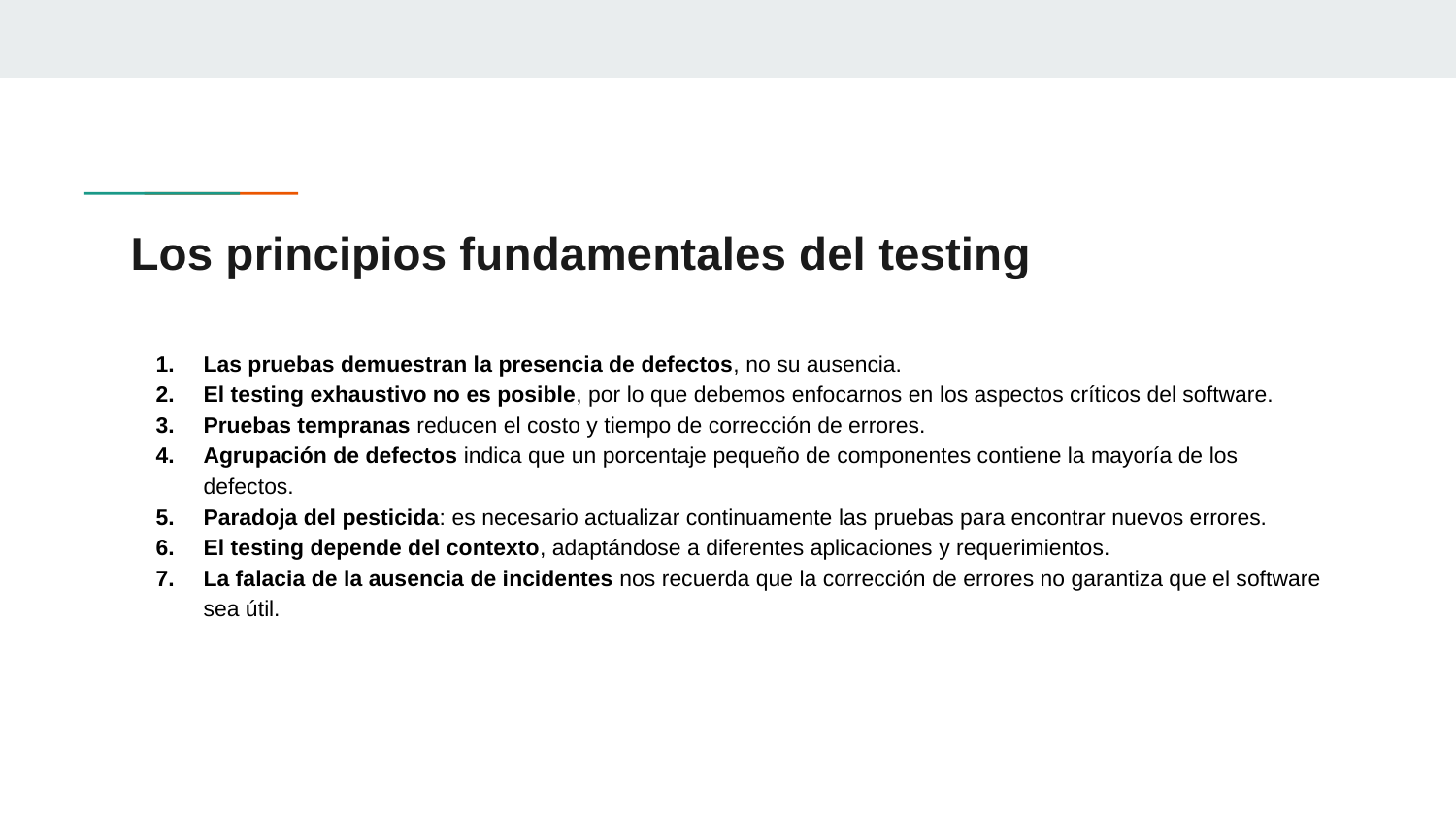

# Los principios fundamentales del testing
Las pruebas demuestran la presencia de defectos, no su ausencia.
El testing exhaustivo no es posible, por lo que debemos enfocarnos en los aspectos críticos del software.
Pruebas tempranas reducen el costo y tiempo de corrección de errores.
Agrupación de defectos indica que un porcentaje pequeño de componentes contiene la mayoría de los defectos.
Paradoja del pesticida: es necesario actualizar continuamente las pruebas para encontrar nuevos errores.
El testing depende del contexto, adaptándose a diferentes aplicaciones y requerimientos.
La falacia de la ausencia de incidentes nos recuerda que la corrección de errores no garantiza que el software sea útil.